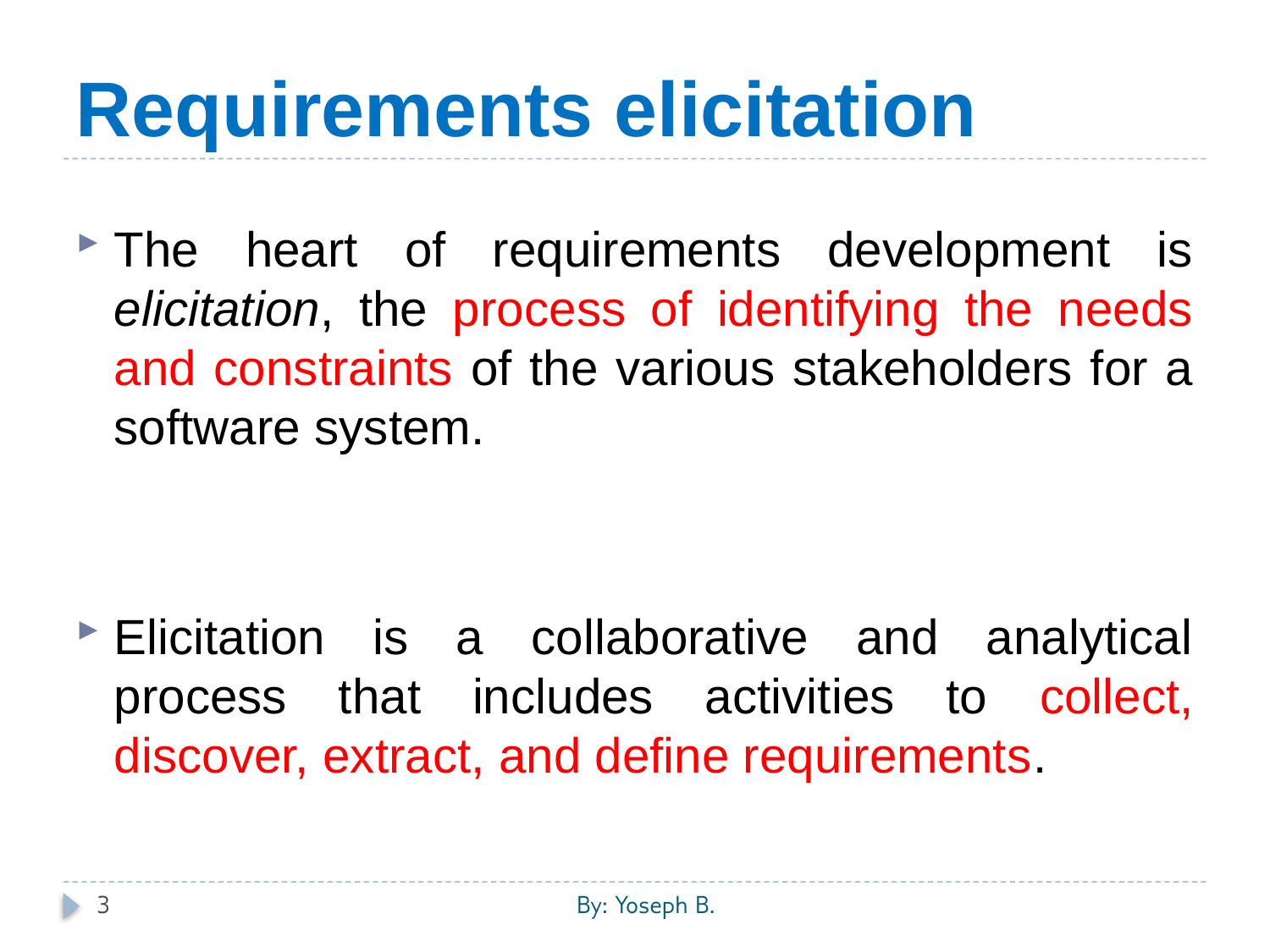

# Requirements elicitation
The heart of requirements development is elicitation, the process of identifying the needs and constraints of the various stakeholders for a software system.

Elicitation is a collaborative and analytical process that includes activities to collect, discover, extract, and define requirements.

3
By: Yoseph B.